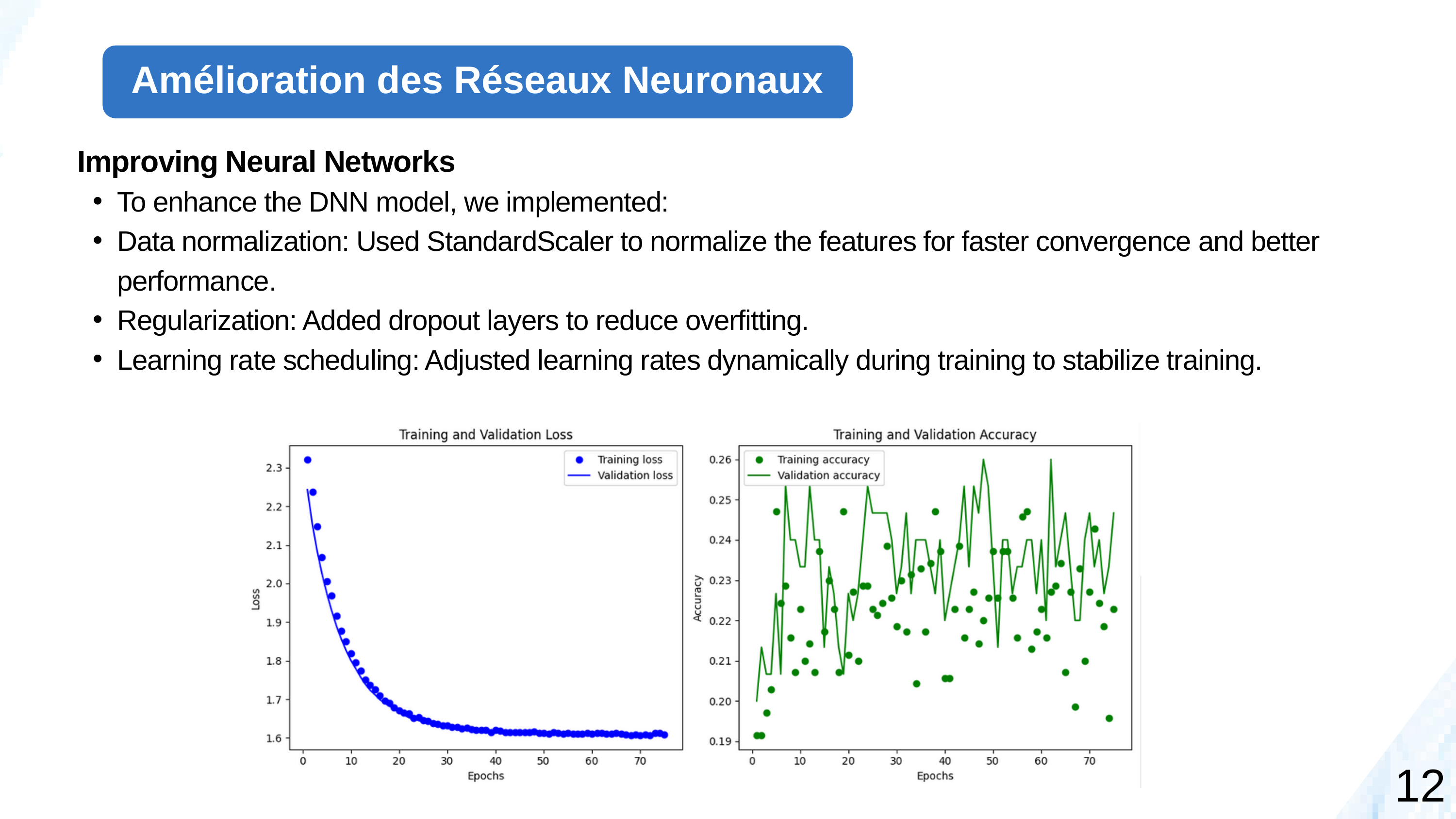

Amélioration des Réseaux Neuronaux
 Improving Neural Networks
To enhance the DNN model, we implemented:
Data normalization: Used StandardScaler to normalize the features for faster convergence and better performance.
Regularization: Added dropout layers to reduce overfitting.
Learning rate scheduling: Adjusted learning rates dynamically during training to stabilize training.

12